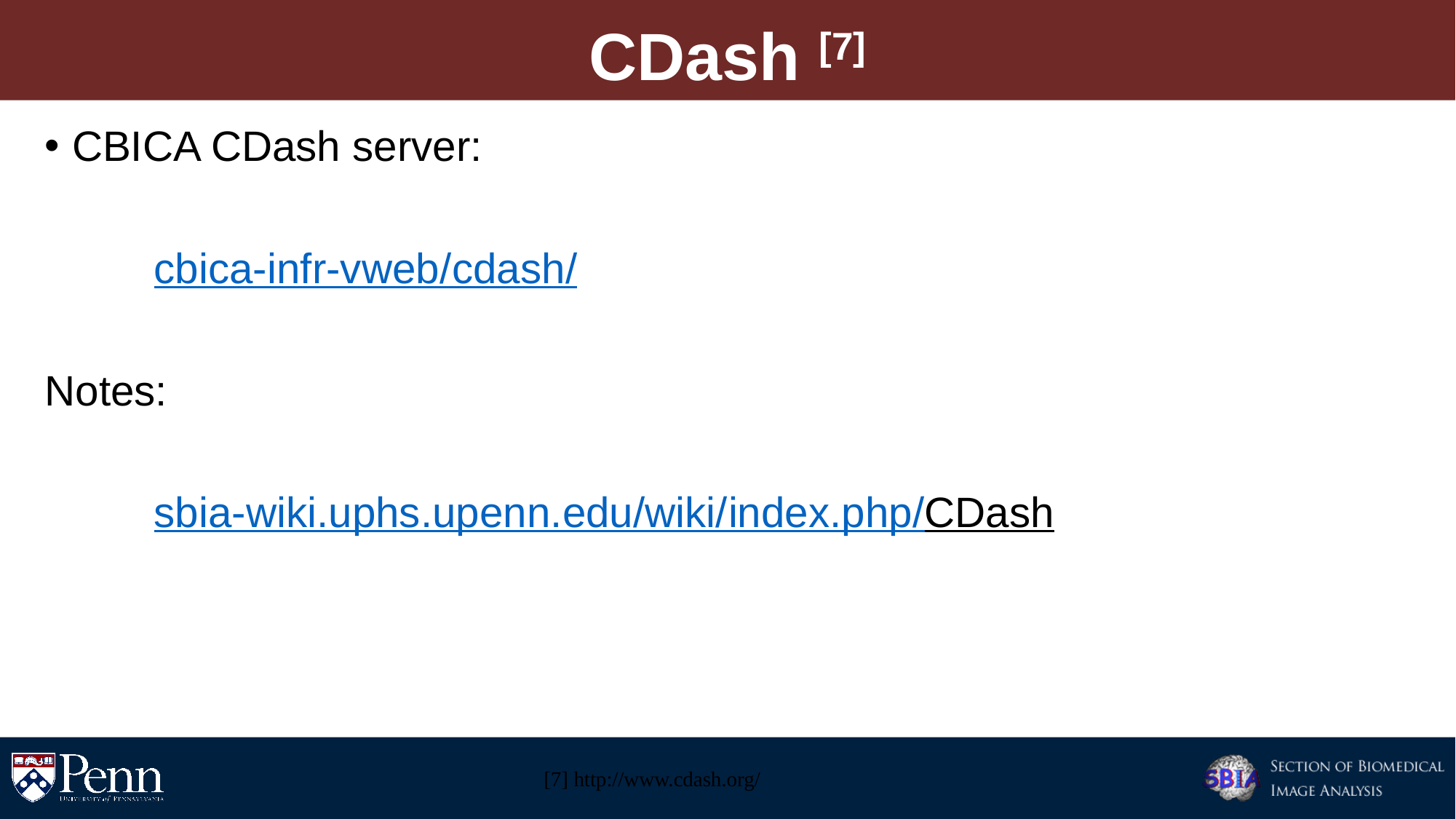

# CDash [7]
CBICA CDash server:

	cbica-infr-vweb/cdash/

Notes:

	sbia-wiki.uphs.upenn.edu/wiki/index.php/CDash
[7] http://www.cdash.org/